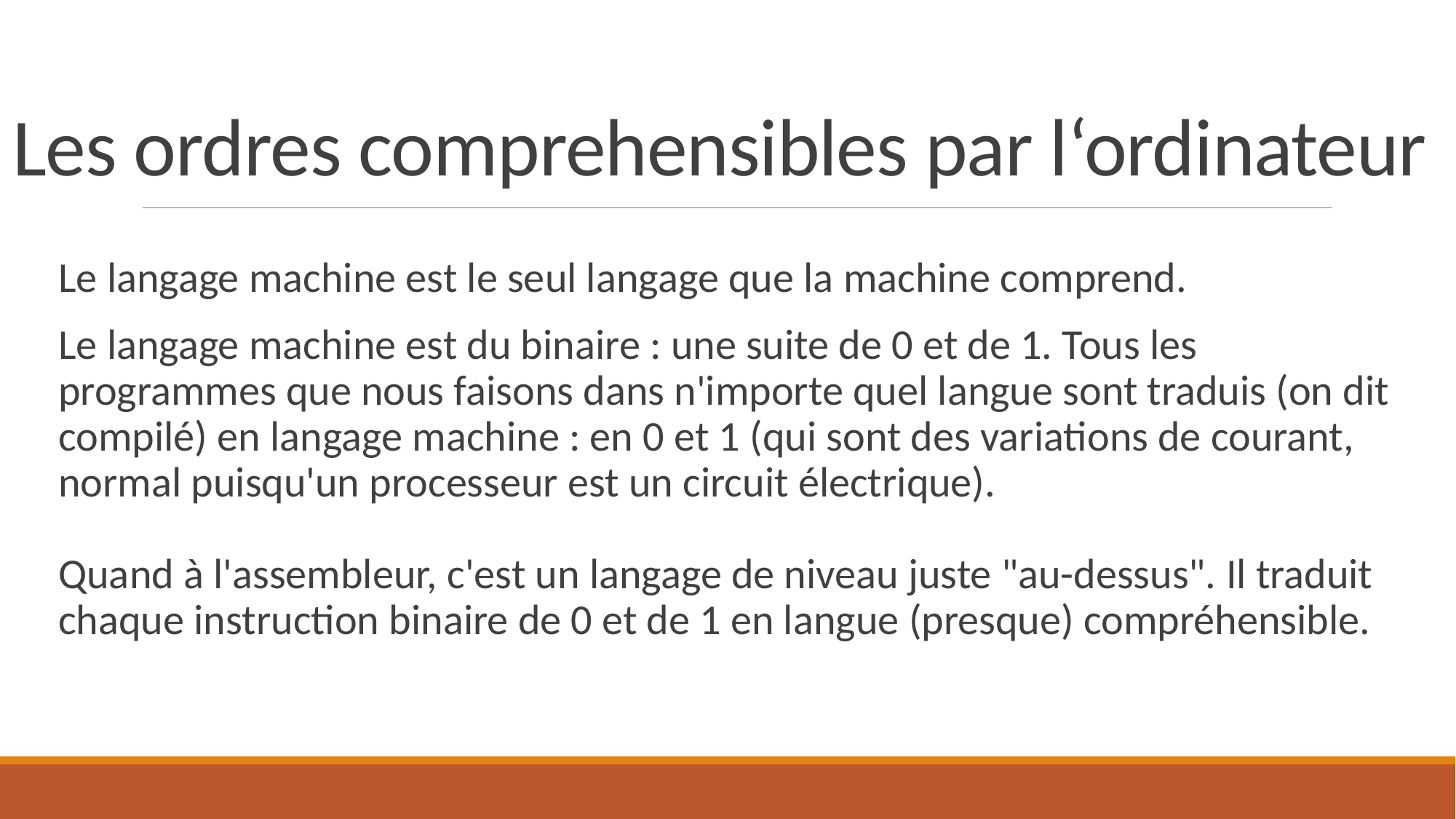

# Les ordres comprehensibles par l‘ordinateur
Le langage machine est le seul langage que la machine comprend.
Le langage machine est du binaire : une suite de 0 et de 1. Tous les programmes que nous faisons dans n'importe quel langue sont traduis (on dit compilé) en langage machine : en 0 et 1 (qui sont des variations de courant, normal puisqu'un processeur est un circuit électrique).
Quand à l'assembleur, c'est un langage de niveau juste "au-dessus". Il traduit chaque instruction binaire de 0 et de 1 en langue (presque) compréhensible.